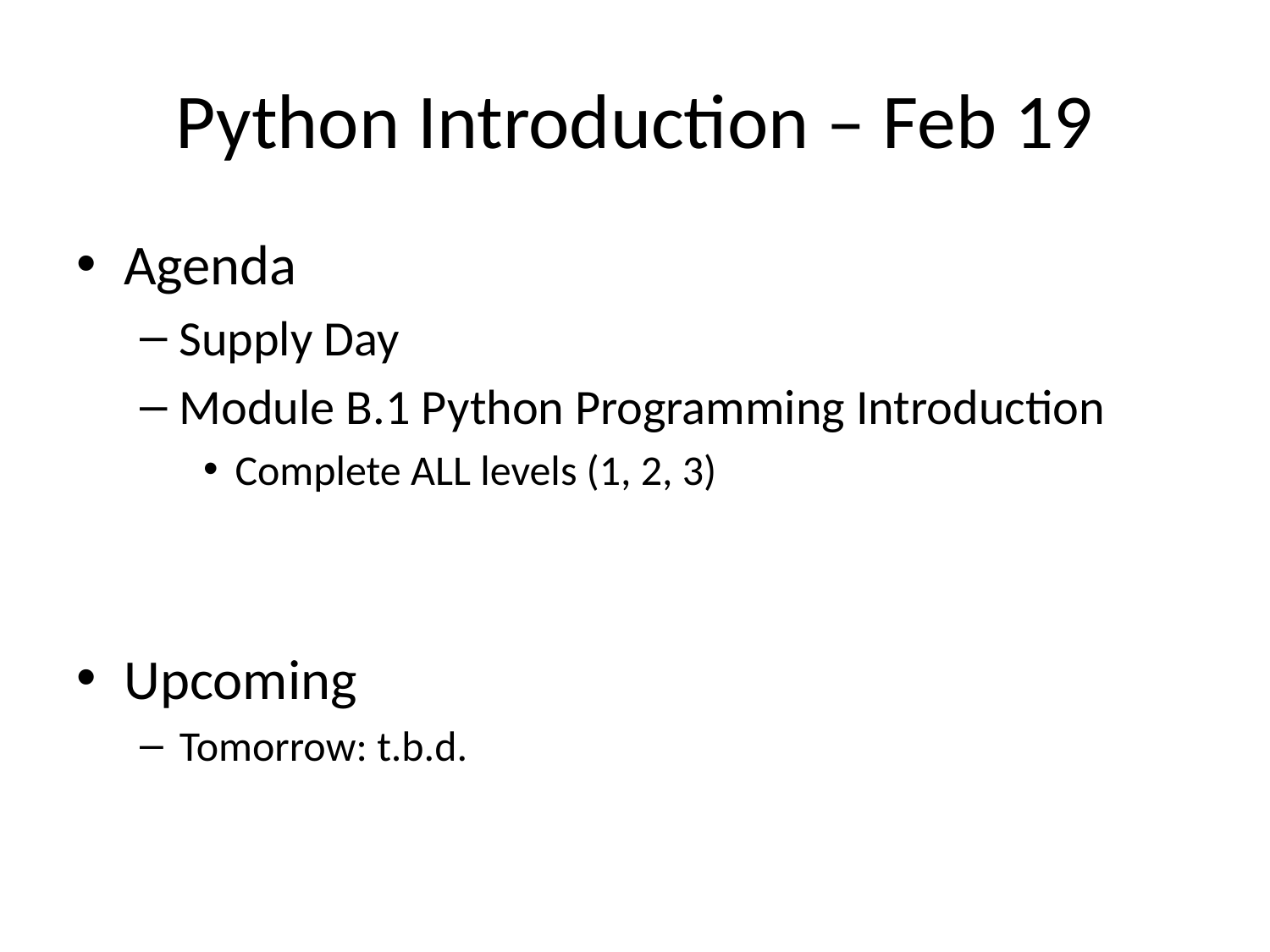

# Python Introduction – Feb 19
Agenda
Supply Day
Module B.1 Python Programming Introduction
Complete ALL levels (1, 2, 3)

Upcoming
Tomorrow: t.b.d.